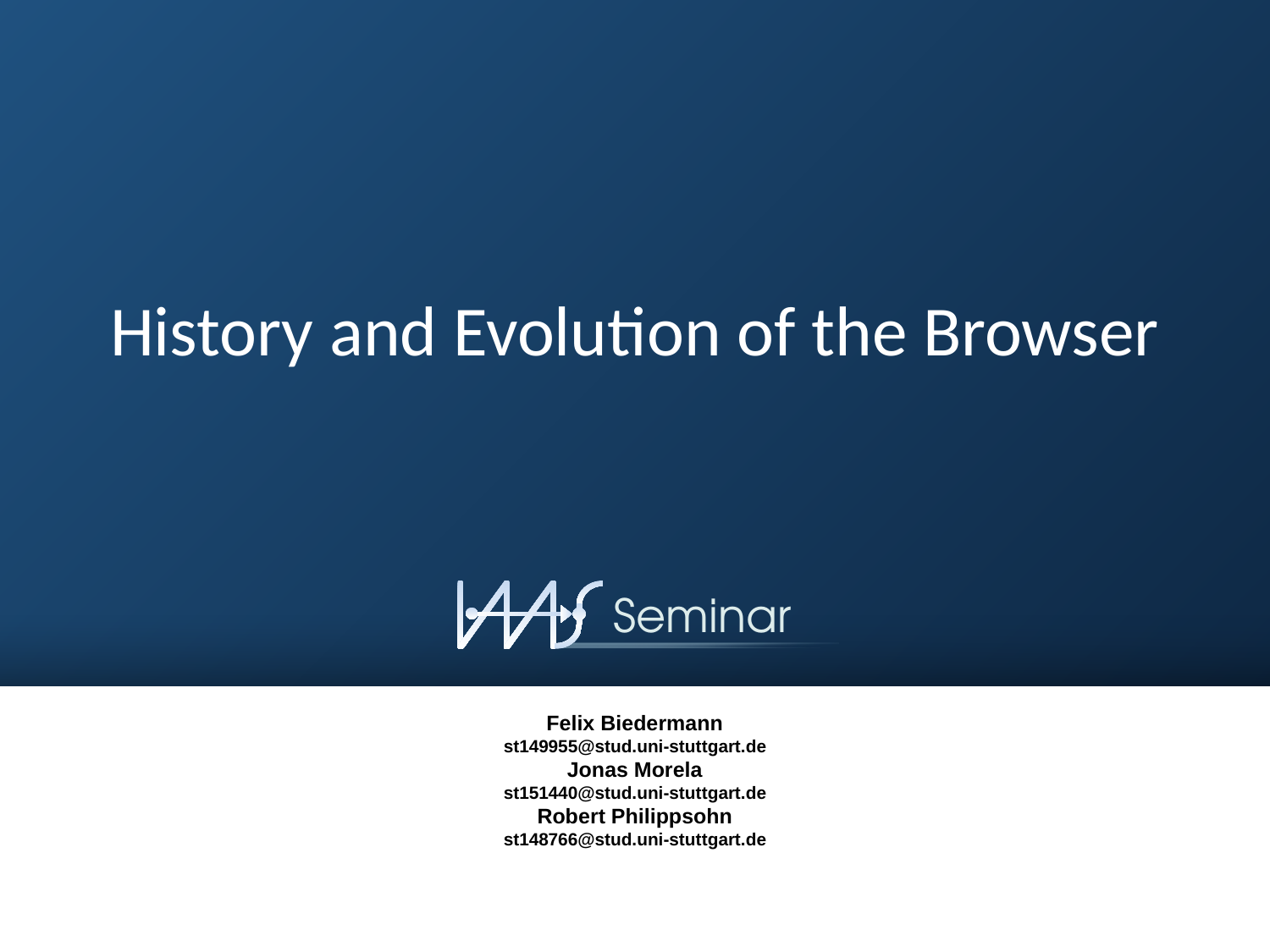

# History and Evolution of the Browser